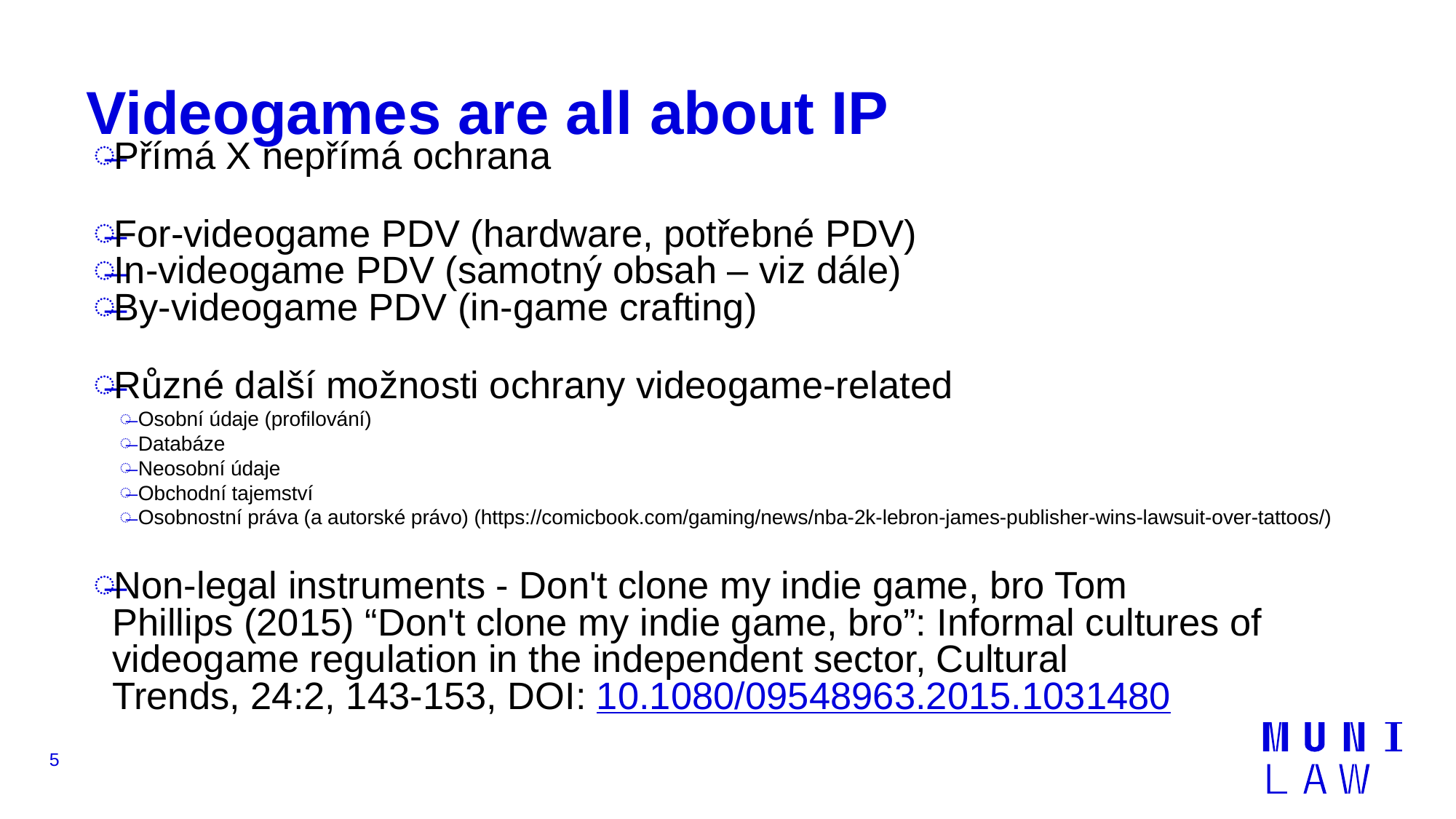

# Videogames are all about IP
Přímá X nepřímá ochrana

For-videogame PDV (hardware, potřebné PDV)
In-videogame PDV (samotný obsah – viz dále)
By-videogame PDV (in-game crafting)

Různé další možnosti ochrany videogame-related
Osobní údaje (profilování)
Databáze
Neosobní údaje
Obchodní tajemství
Osobnostní práva (a autorské právo) (https://comicbook.com/gaming/news/nba-2k-lebron-james-publisher-wins-lawsuit-over-tattoos/)

Non-legal instruments - Don't clone my indie game, bro Tom Phillips (2015) “Don't clone my indie game, bro”: Informal cultures of videogame regulation in the independent sector, Cultural Trends, 24:2, 143-153, DOI: 10.1080/09548963.2015.1031480
5